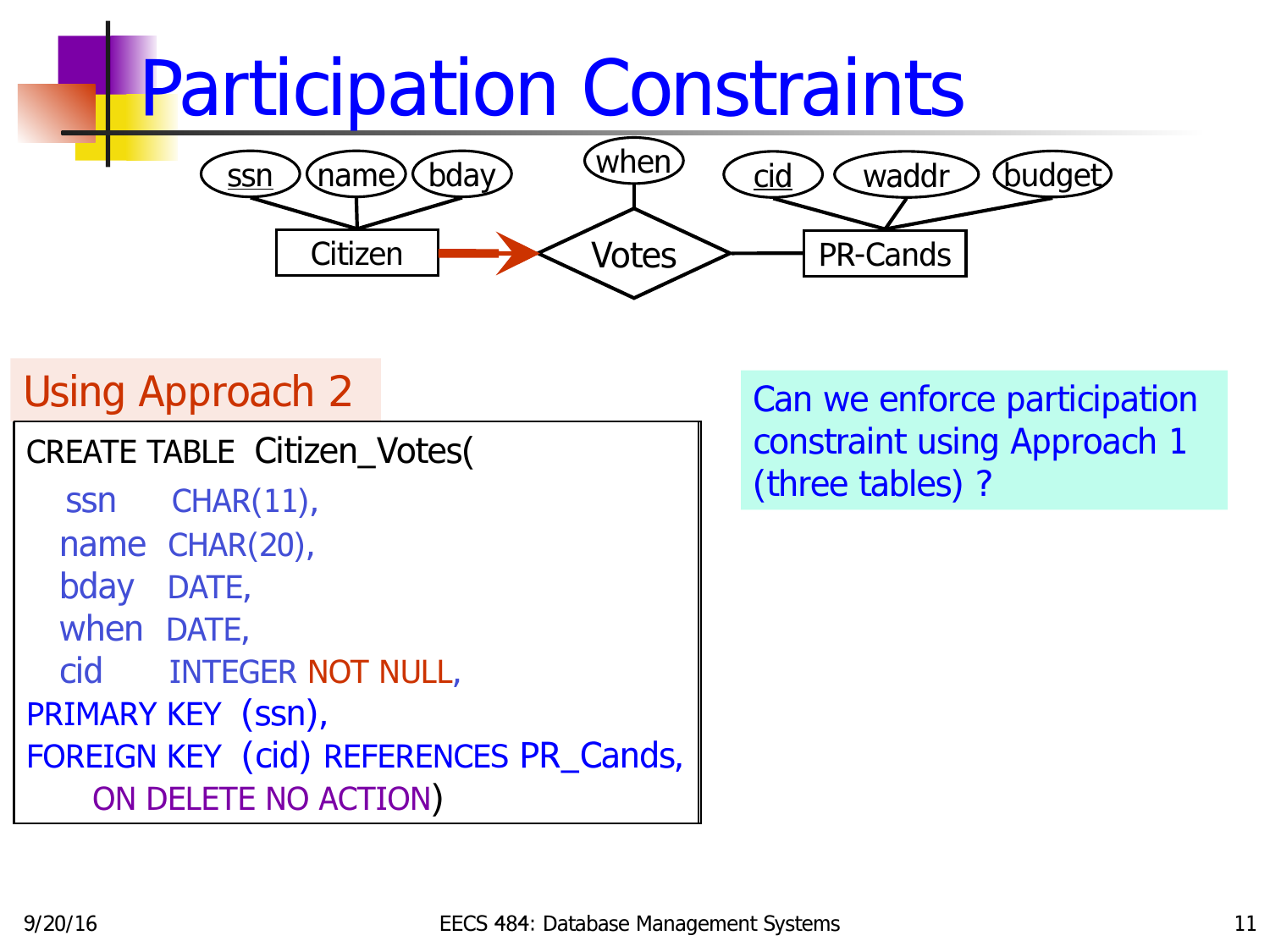

# Participation Constraints
when
ssn
name
bday
Citizen
budget
cid
waddr
PR-Cands
Votes

Using Approach 2
CREATE TABLE  Citizen_Votes(
   ssn     CHAR(11),
   name  CHAR(20),
   bday   DATE,
   when  DATE,
   cid      INTEGER,
PRIMARY KEY  (ssn),
FOREIGN KEY  (cid) REFERENCES PR_Cands)

Can we enforce participation constraint using Approach 1 (three tables) ?
CREATE TABLE  Citizen_Votes(
   ssn     CHAR(11),
   name  CHAR(20),
   bday   DATE,
   when  DATE,
   cid      INTEGER NOT NULL,
PRIMARY KEY  (ssn),
FOREIGN KEY  (cid) REFERENCES PR_Cands,
      ON DELETE NO ACTION)
9/20/16
EECS 484: Database Management Systems
11